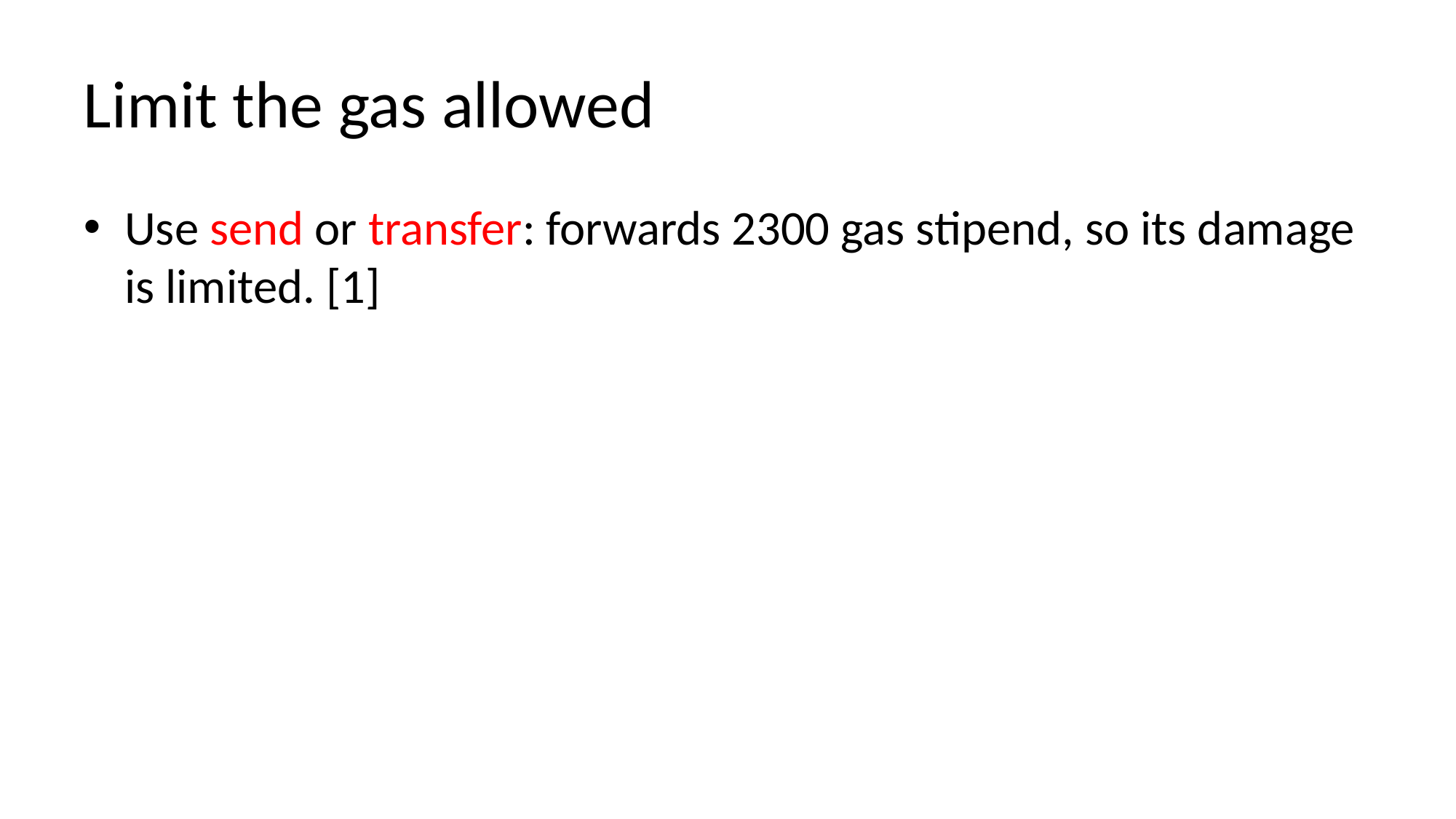

# Limit the gas allowed
Use send or transfer: forwards 2300 gas stipend, so its damage is limited. [1]